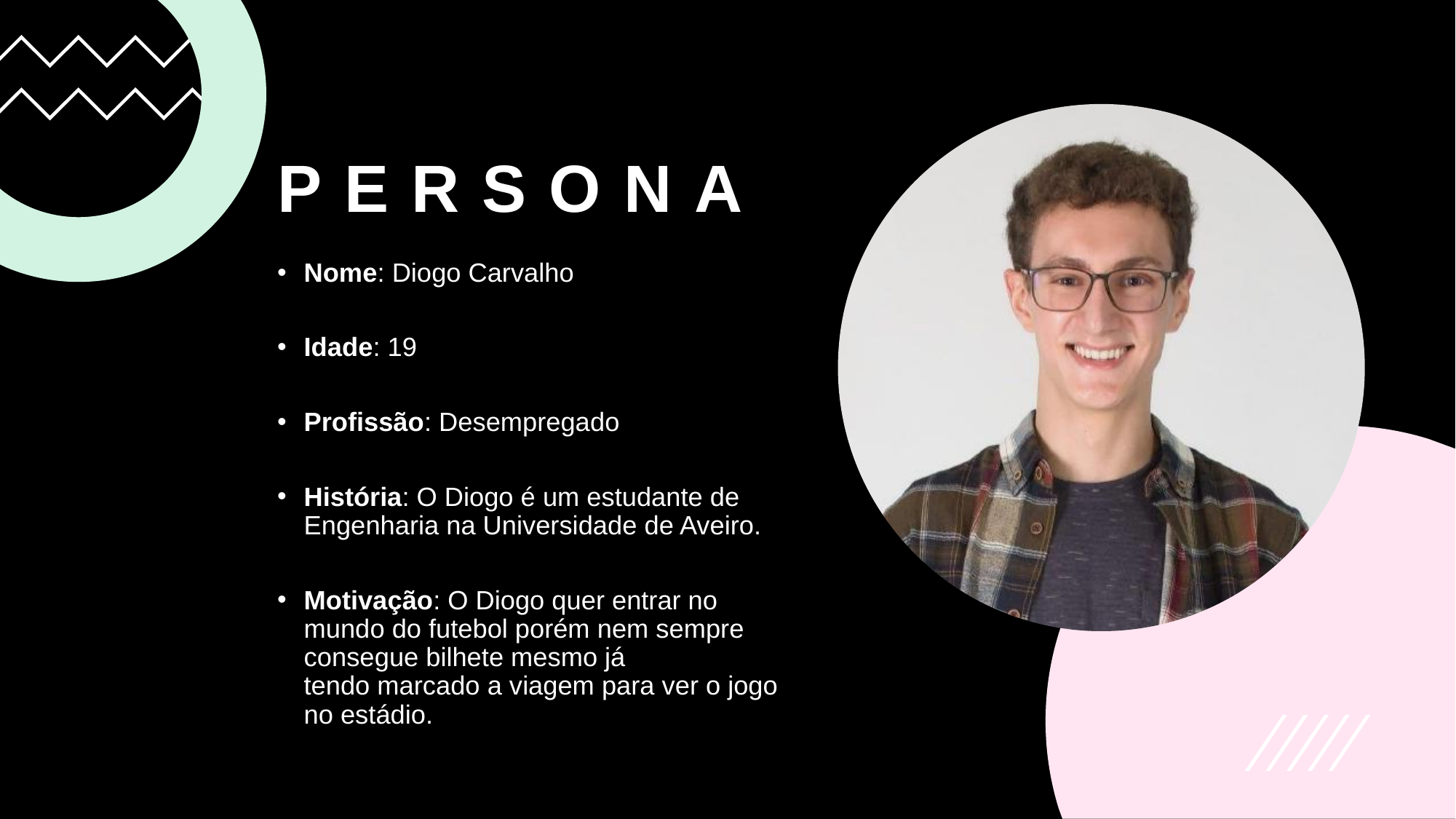

# Persona

Nome: Diogo Carvalho

Idade: 19

Profissão: Desempregado

História: O Diogo é um estudante de Engenharia na Universidade de Aveiro.

Motivação: O Diogo quer entrar no mundo do futebol porém nem sempre consegue bilhete mesmo já tendo marcado a viagem para ver o jogo no estádio.